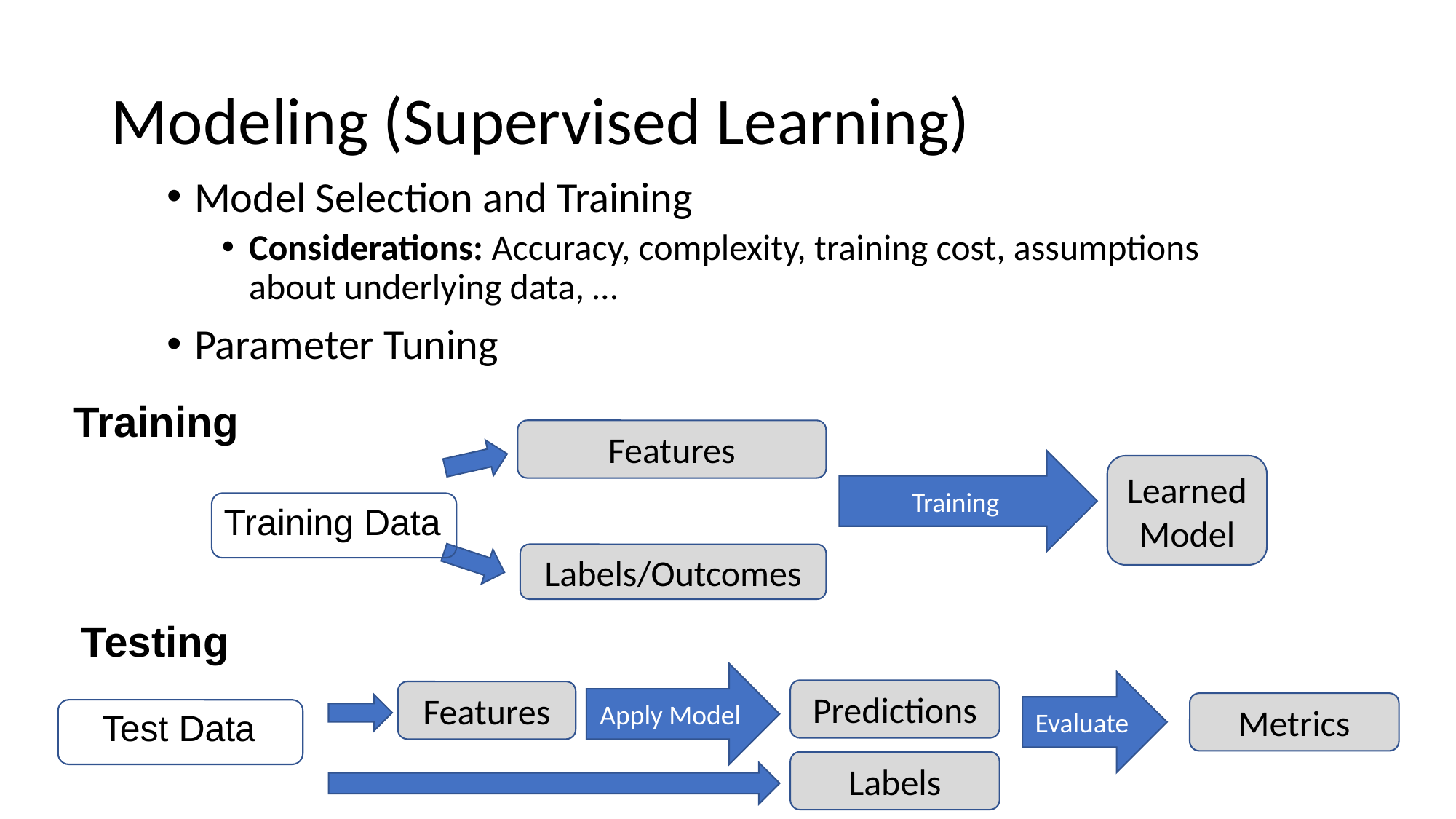

# Modeling (Supervised Learning)
Model Selection and Training
Considerations: Accuracy, complexity, training cost, assumptions about underlying data, …
Parameter Tuning
Training
Features

Training
Learned Model

Training Data

Labels/Outcomes
Testing
Apply Model
Evaluate
Predictions
Features
Metrics

Test Data
Labels